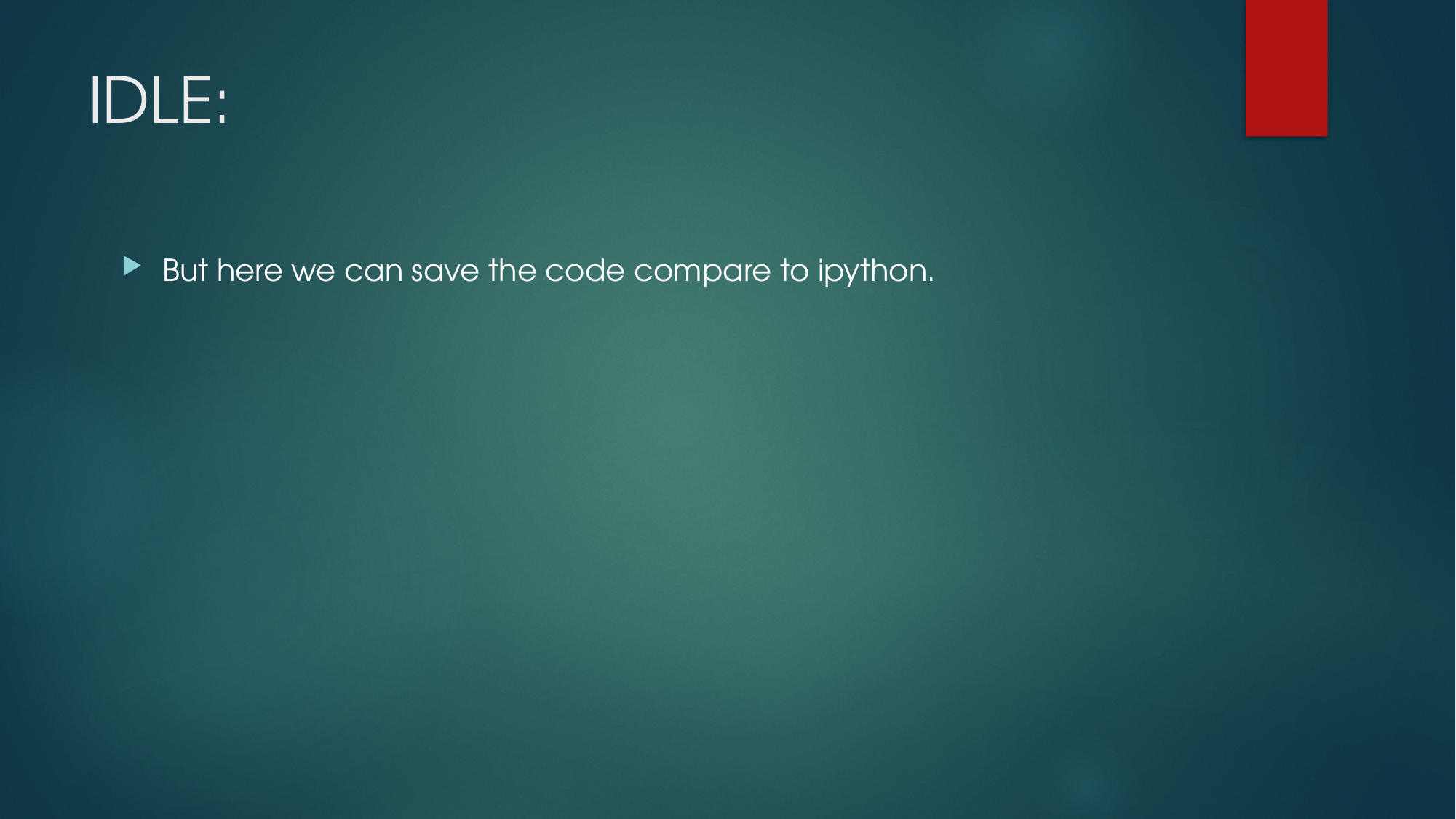

# IDLE:
But here we can save the code compare to ipython.